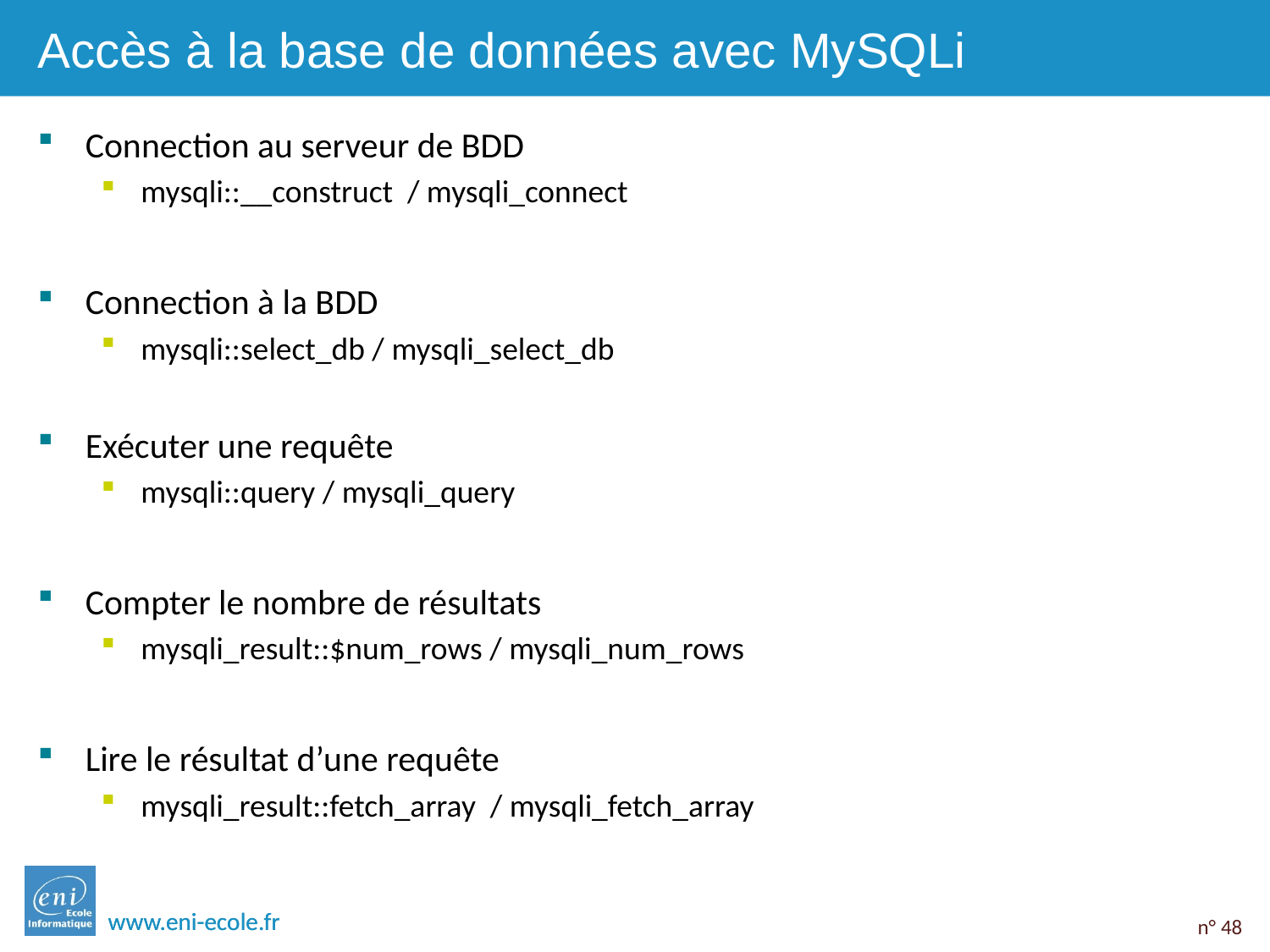

# Accès à la base de données avec MySQLi
Connection au serveur de BDD
mysqli::__construct  / mysqli_connect

Connection à la BDD
mysqli::select_db / mysqli_select_db

Exécuter une requête
mysqli::query / mysqli_query

Compter le nombre de résultats
mysqli_result::$num_rows / mysqli_num_rows

Lire le résultat d’une requête
mysqli_result::fetch_array  / mysqli_fetch_array